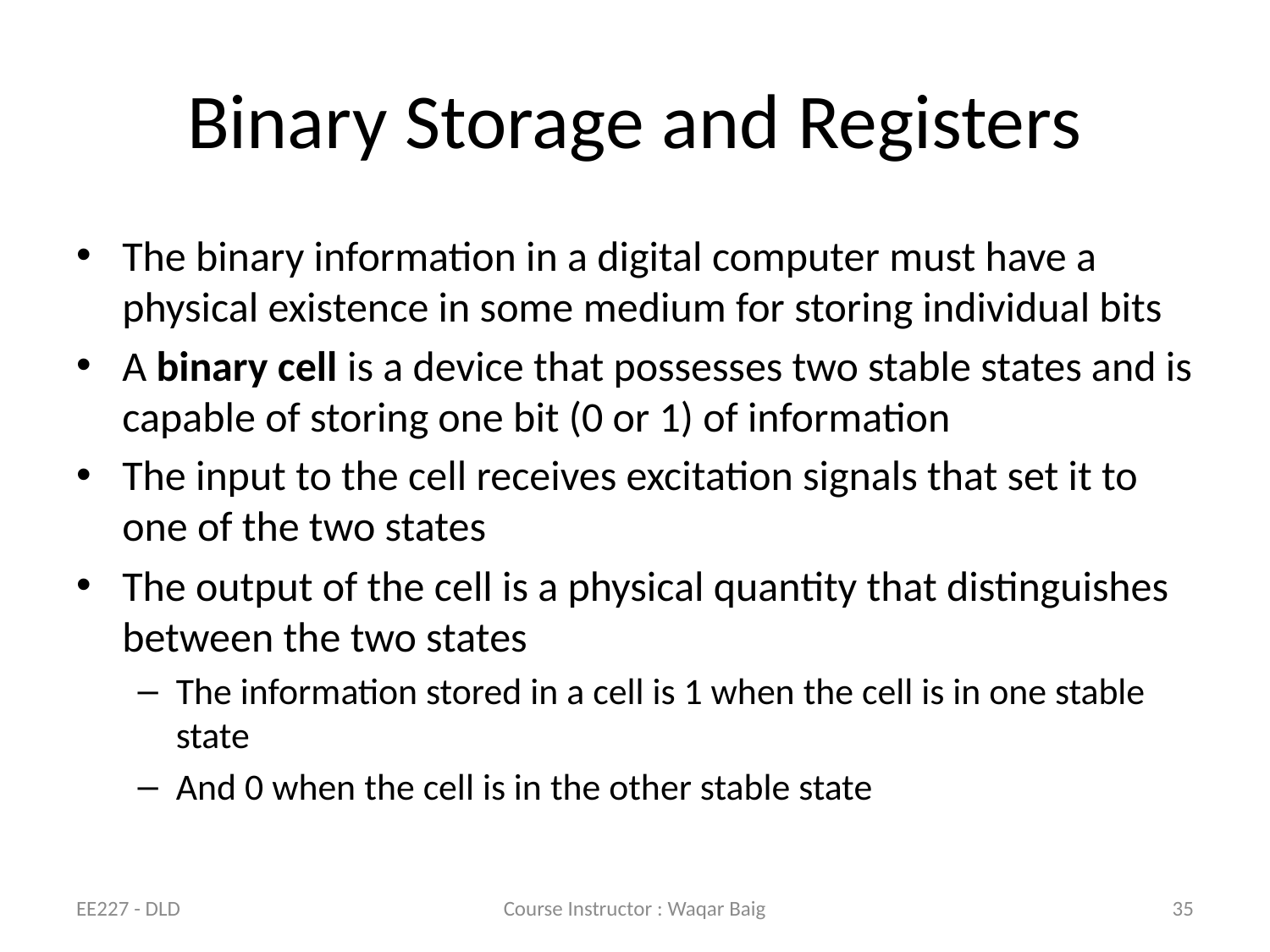

# Binary Storage and Registers
The binary information in a digital computer must have a physical existence in some medium for storing individual bits
A binary cell is a device that possesses two stable states and is capable of storing one bit (0 or 1) of information
The input to the cell receives excitation signals that set it to one of the two states
The output of the cell is a physical quantity that distinguishes between the two states
The information stored in a cell is 1 when the cell is in one stable state
And 0 when the cell is in the other stable state
EE227 - DLD
Course Instructor : Waqar Baig
35